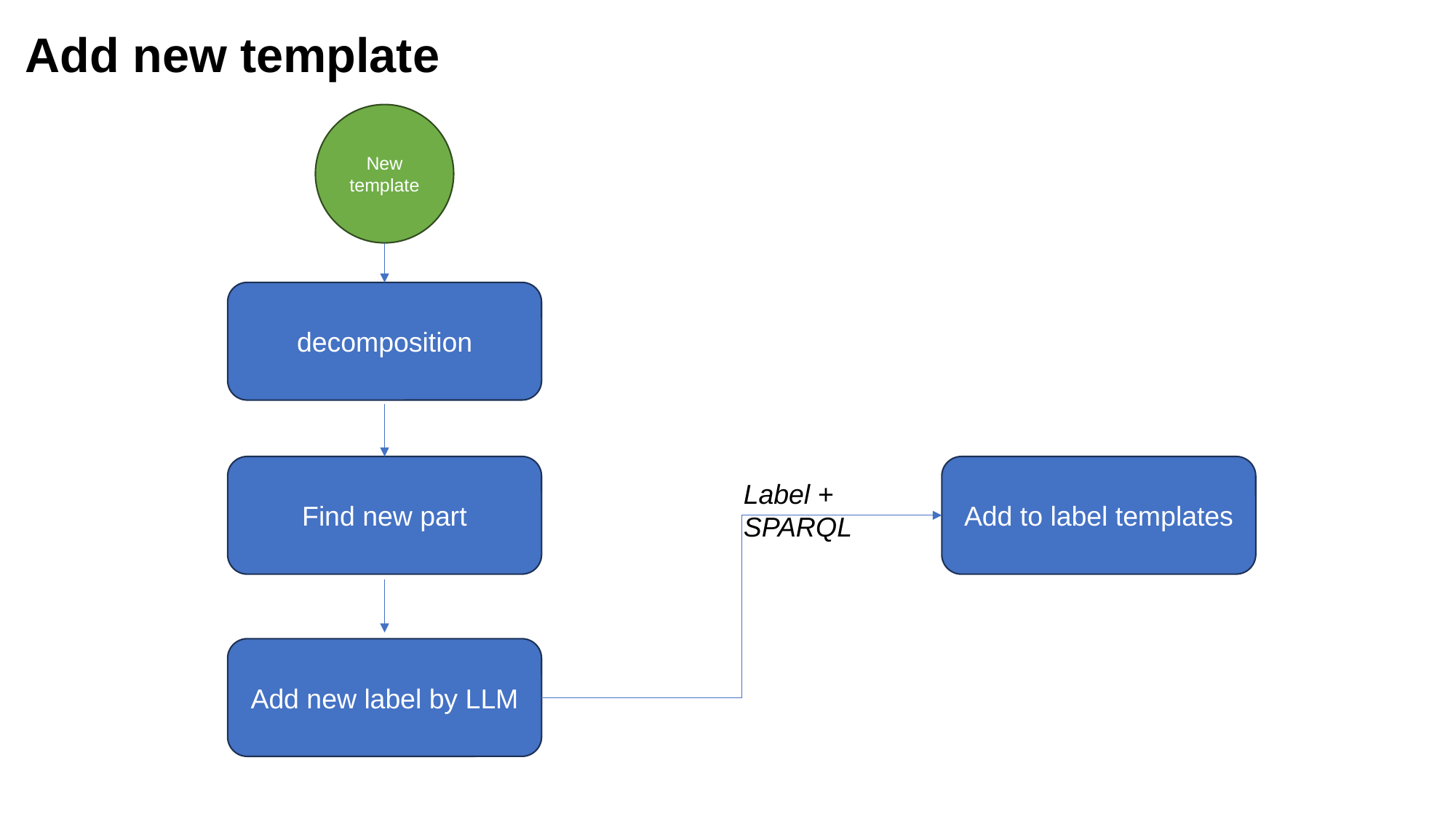

Add new template
New template
decomposition
Find new part
Add to label templates
Label + SPARQL
Add new label by LLM